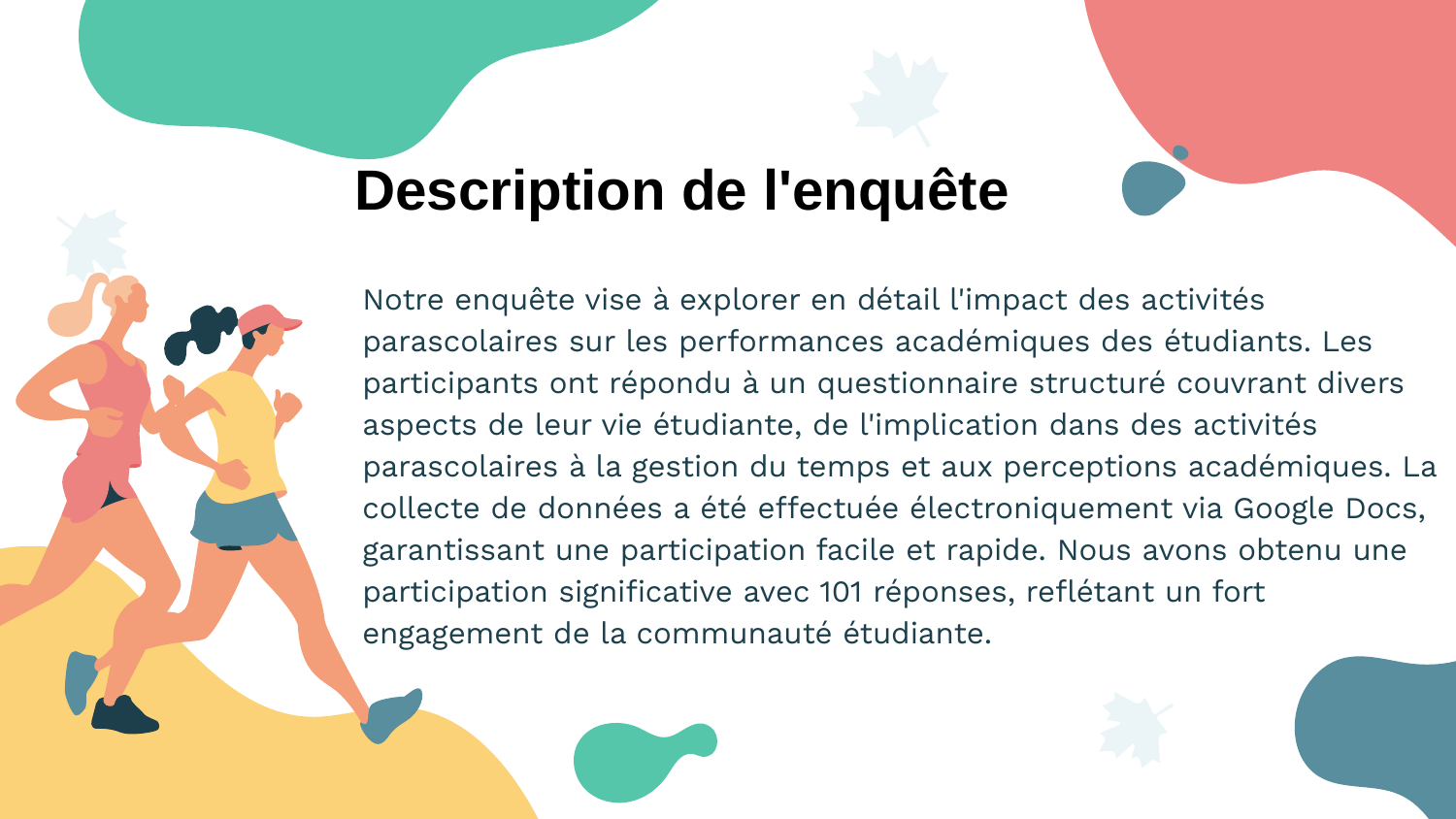

Description de l'enquête
Notre enquête vise à explorer en détail l'impact des activités parascolaires sur les performances académiques des étudiants. Les participants ont répondu à un questionnaire structuré couvrant divers aspects de leur vie étudiante, de l'implication dans des activités parascolaires à la gestion du temps et aux perceptions académiques. La collecte de données a été effectuée électroniquement via Google Docs, garantissant une participation facile et rapide. Nous avons obtenu une participation significative avec 101 réponses, reflétant un fort engagement de la communauté étudiante.